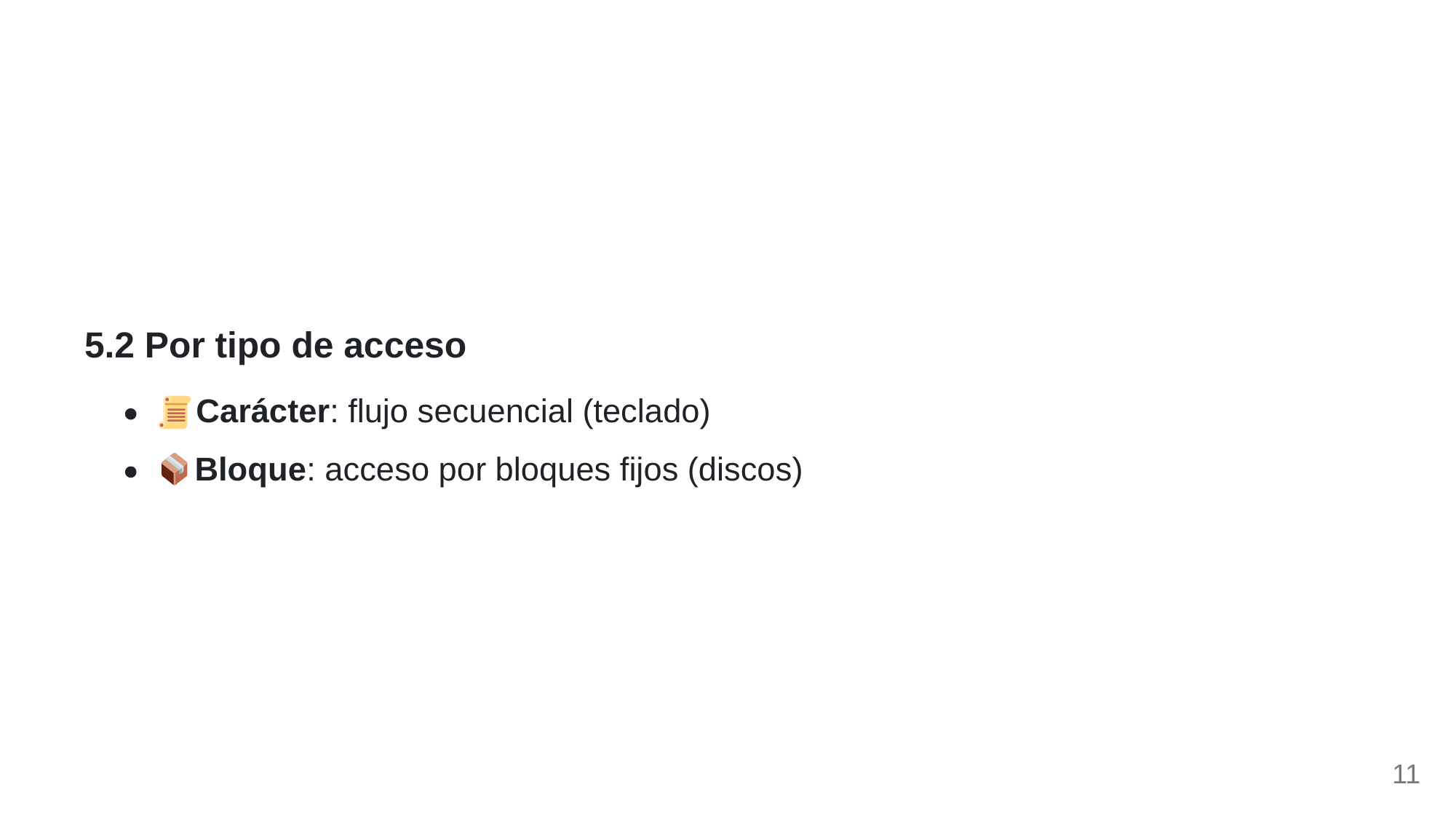

5.2 Por tipo de acceso
 Carácter: flujo secuencial (teclado)

 Bloque: acceso por bloques fijos (discos)

11